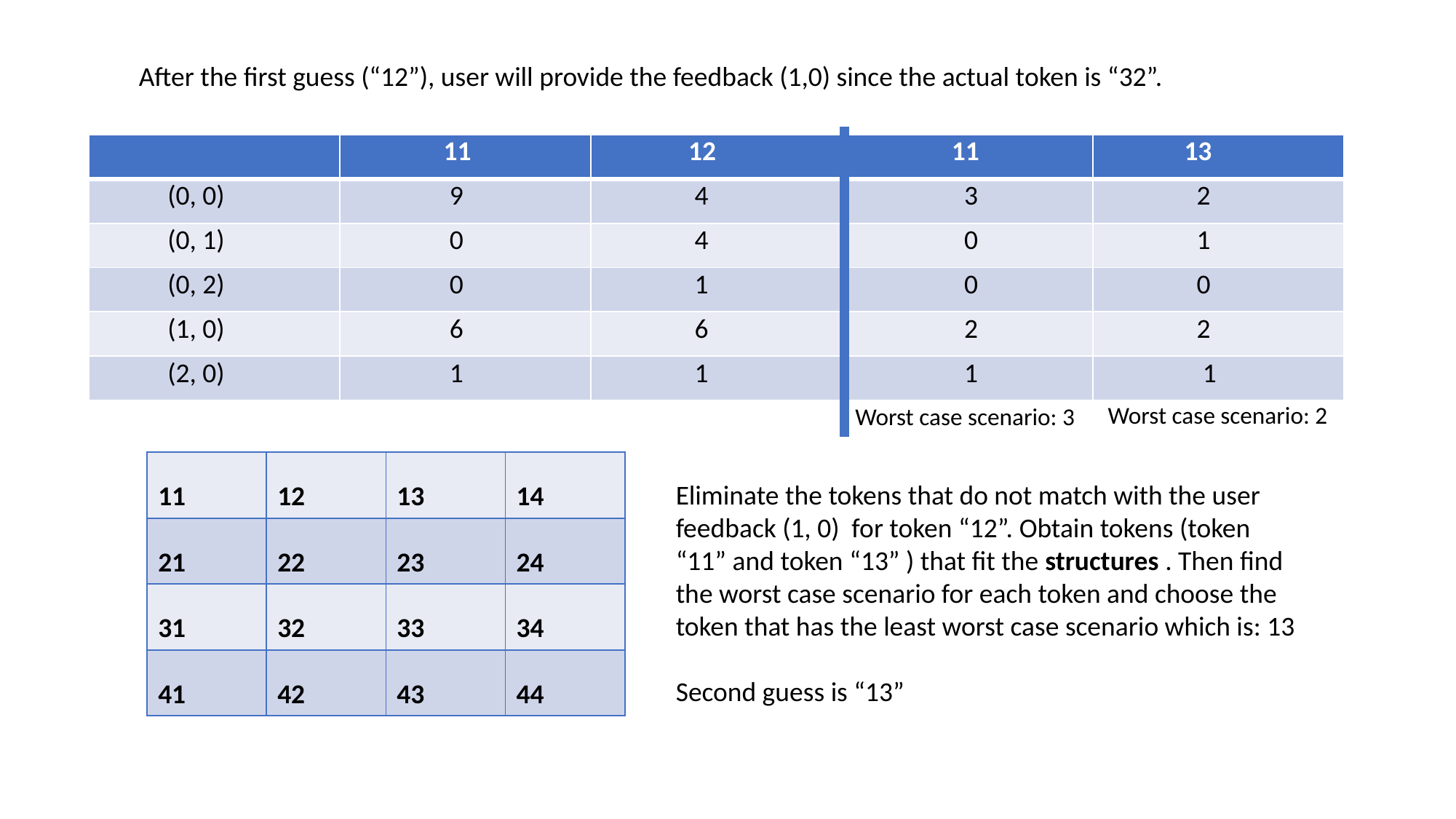

After the first guess (“12”), user will provide the feedback (1,0) since the actual token is “32”.
|  | 11 | 12 | 11 | 13 |
| --- | --- | --- | --- | --- |
| (0, 0) | 9 | 4 | 3 | 2 |
| (0, 1) | 0 | 4 | 0 | 1 |
| (0, 2) | 0 | 1 | 0 | 0 |
| (1, 0) | 6 | 6 | 2 | 2 |
| (2, 0) | 1 | 1 | 1 | 1 |
Worst case scenario: 2
Worst case scenario: 3
| 11 | 12 | 13 | 14 |
| --- | --- | --- | --- |
| 21 | 22 | 23 | 24 |
| 31 | 32 | 33 | 34 |
| 41 | 42 | 43 | 44 |
Eliminate the tokens that do not match with the user feedback (1, 0)  for token “12”. Obtain tokens (token “11” and token “13” ) that fit the structures . Then find the worst case scenario for each token and choose the token that has the least worst case scenario which is: 13

Second guess is “13”